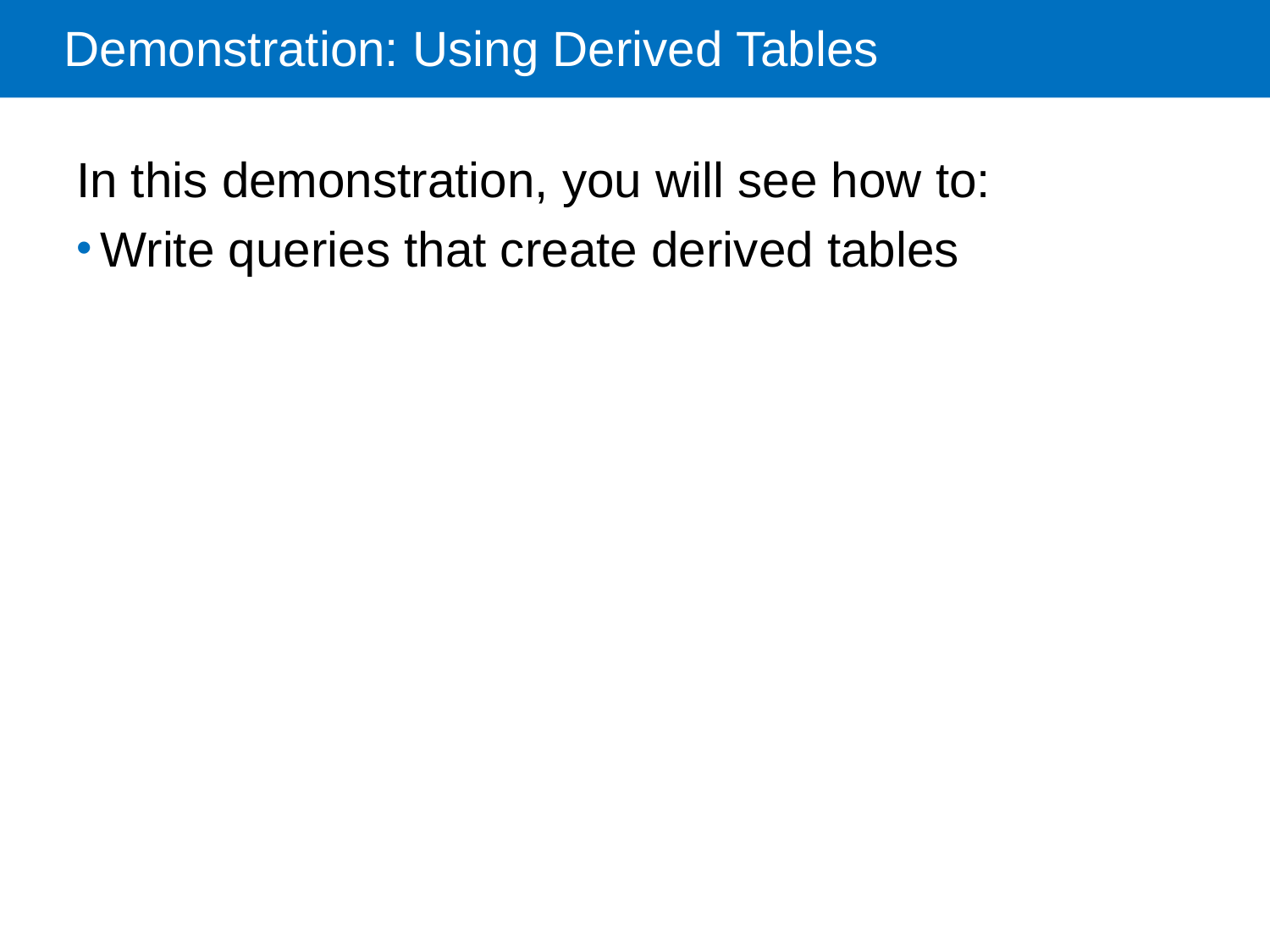

# Demonstration: Using Derived Tables
In this demonstration, you will see how to:
Write queries that create derived tables